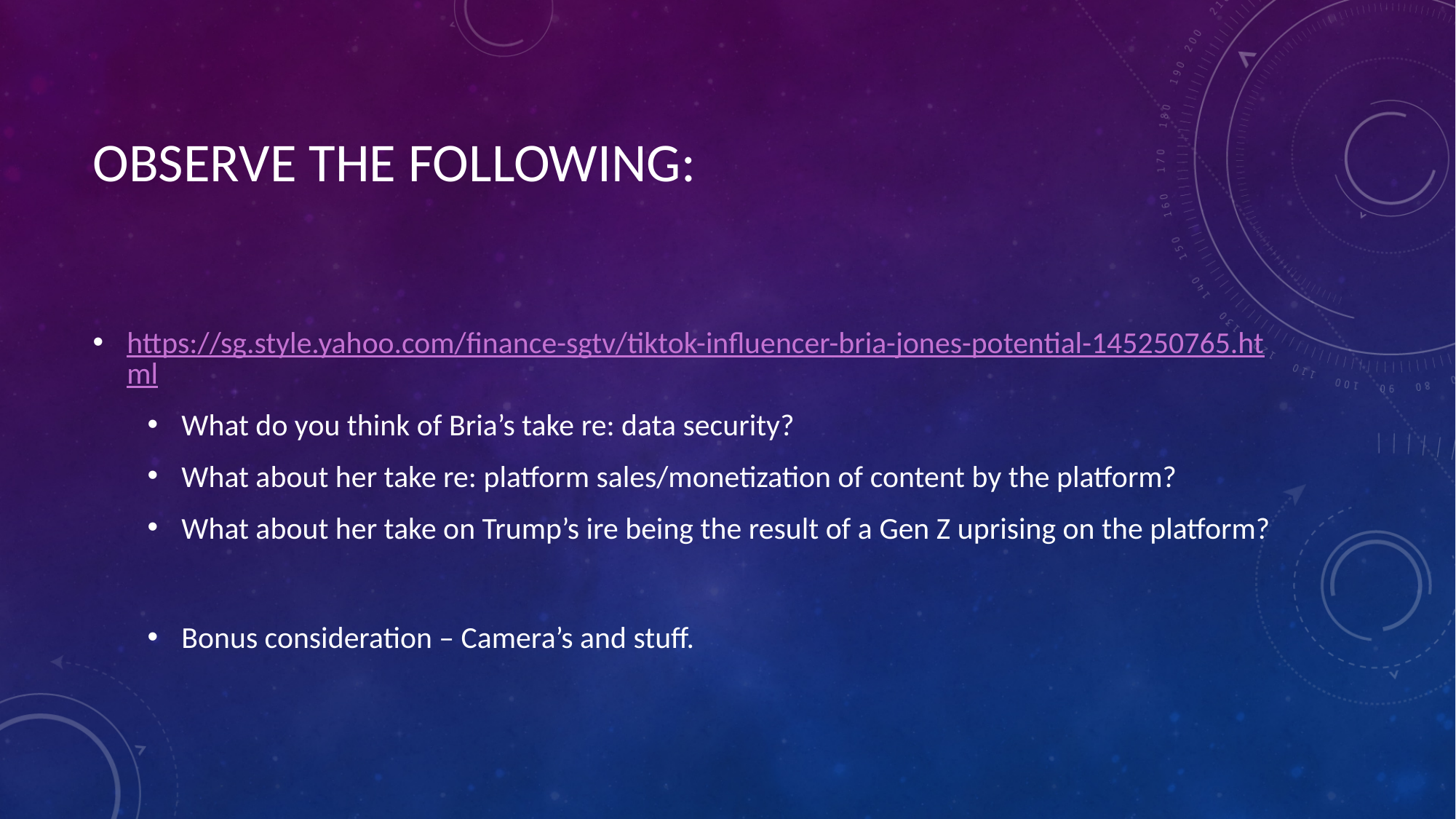

# Observe the following:
https://sg.style.yahoo.com/finance-sgtv/tiktok-influencer-bria-jones-potential-145250765.html
What do you think of Bria’s take re: data security?
What about her take re: platform sales/monetization of content by the platform?
What about her take on Trump’s ire being the result of a Gen Z uprising on the platform?

Bonus consideration – Camera’s and stuff.